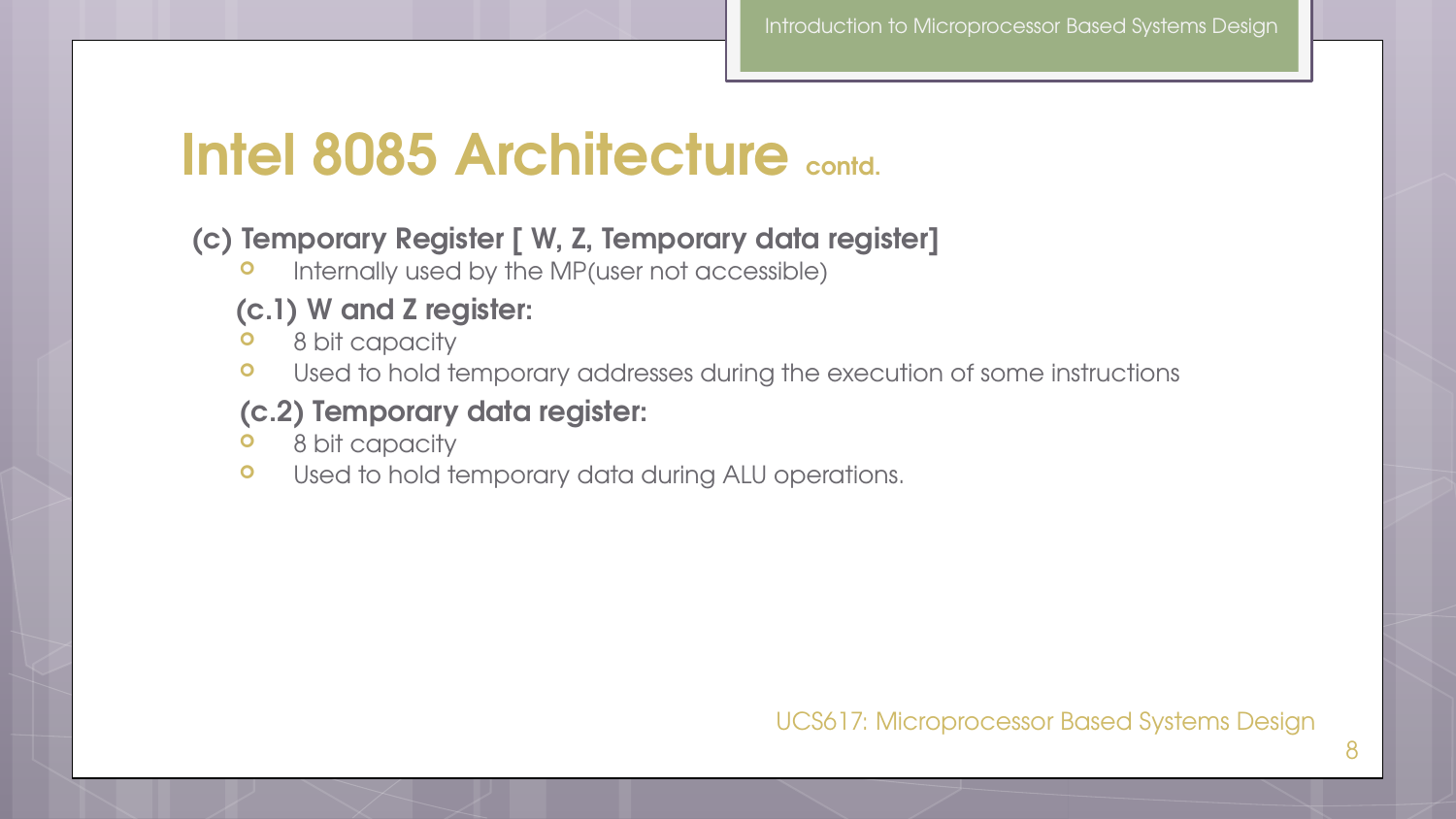

Introduction to Microprocessor Based Systems Design
# Intel 8085 Architecture contd.
(c) Temporary Register [ W, Z, Temporary data register]
Internally used by the MP(user not accessible)
	(c.1) W and Z register:
8 bit capacity
Used to hold temporary addresses during the execution of some instructions
(c.2) Temporary data register:
8 bit capacity
Used to hold temporary data during ALU operations.
UCS617: Microprocessor Based Systems Design
8